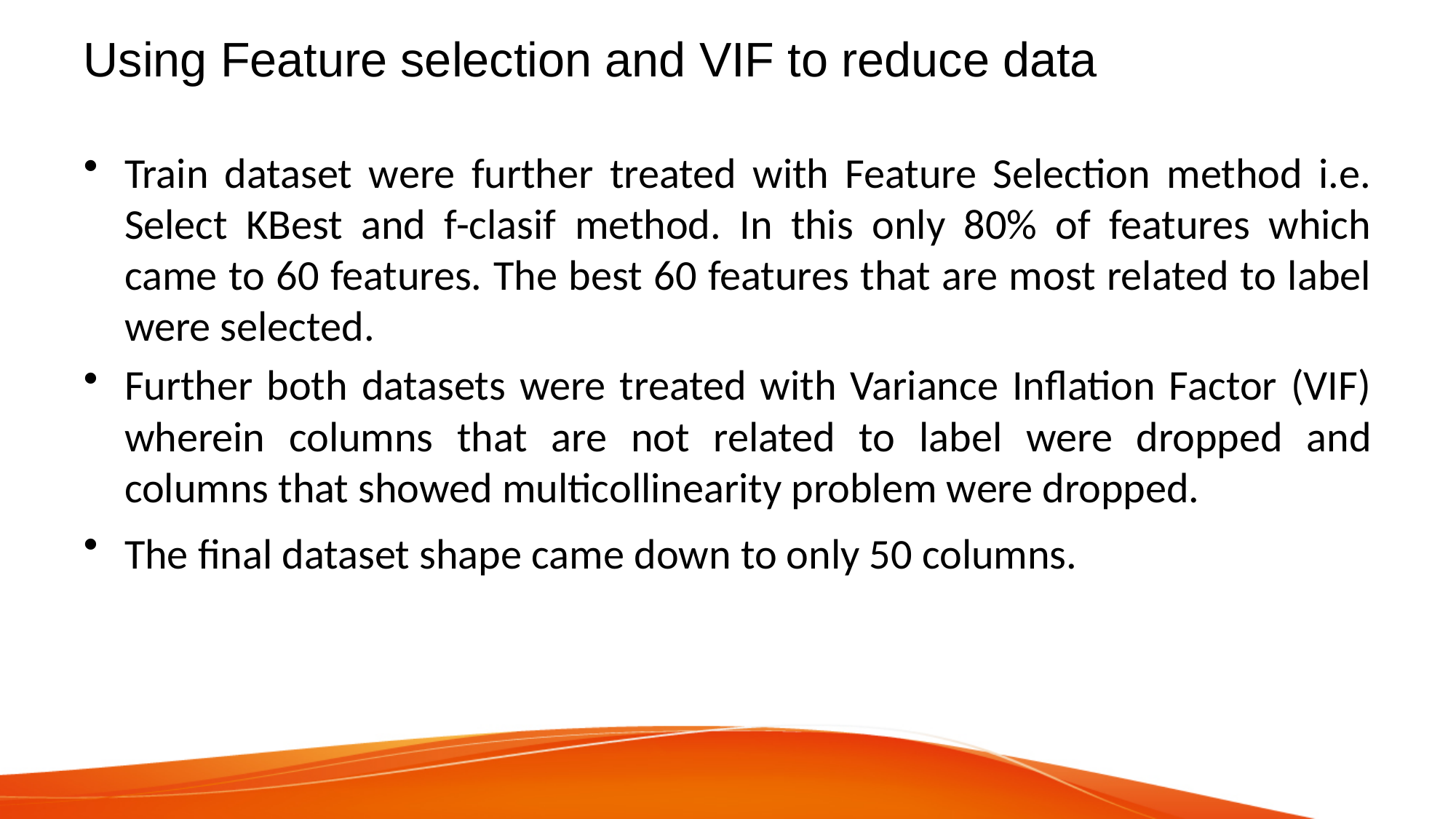

# Using Feature selection and VIF to reduce data
Train dataset were further treated with Feature Selection method i.e. Select KBest and f-clasif method. In this only 80% of features which came to 60 features. The best 60 features that are most related to label were selected.
Further both datasets were treated with Variance Inflation Factor (VIF) wherein columns that are not related to label were dropped and columns that showed multicollinearity problem were dropped.
The final dataset shape came down to only 50 columns.